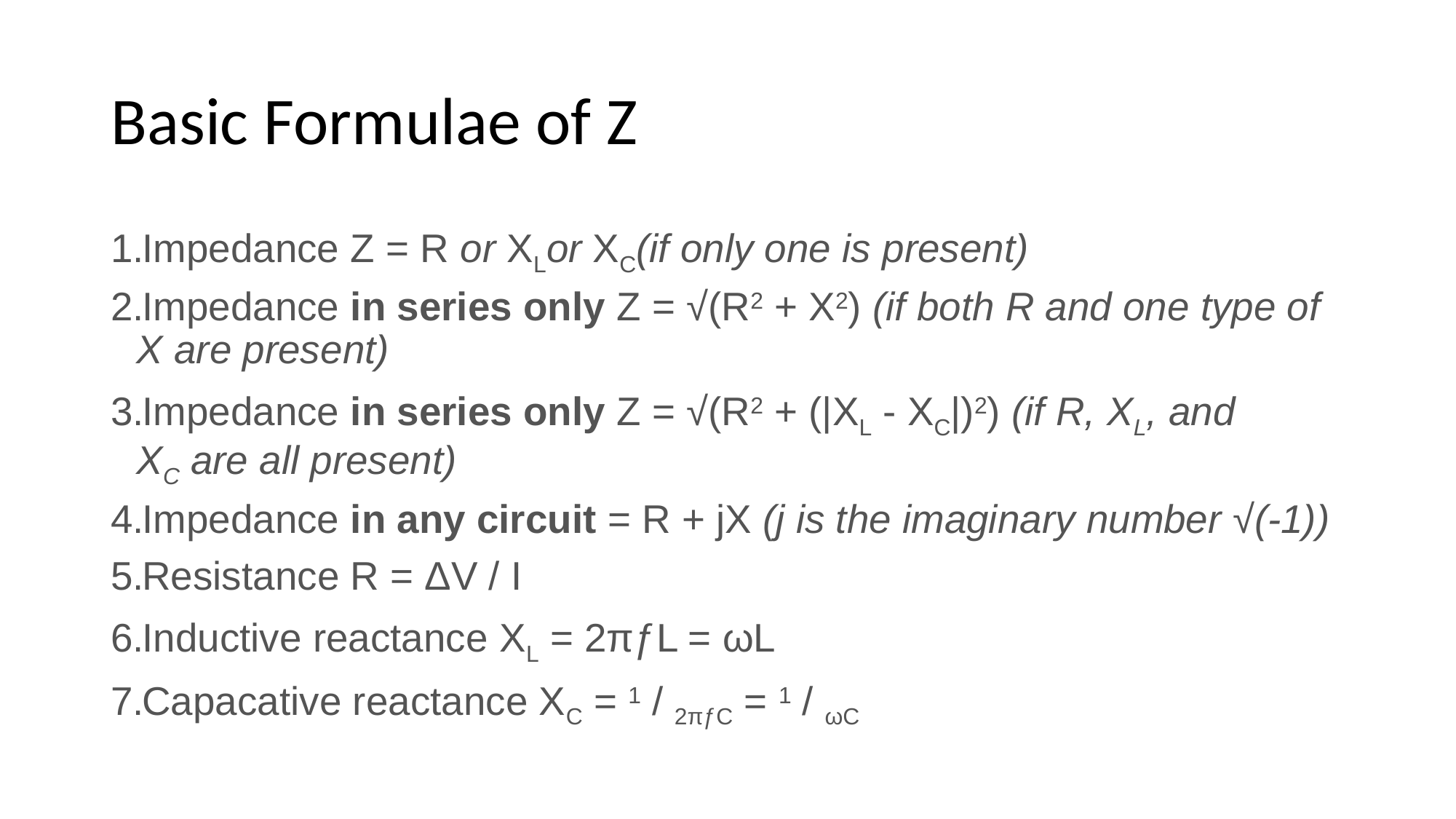

# Basic Formulae of Z
Impedance Z = R or XLor XC(if only one is present)
Impedance in series only Z = √(R2 + X2) (if both R and one type of X are present)
Impedance in series only Z = √(R2 + (|XL - XC|)2) (if R, XL, and XC are all present)
Impedance in any circuit = R + jX (j is the imaginary number √(-1))
Resistance R = ΔV / I
Inductive reactance XL = 2πƒL = ωL
Capacative reactance XC = 1 / 2πƒC = 1 / ωC